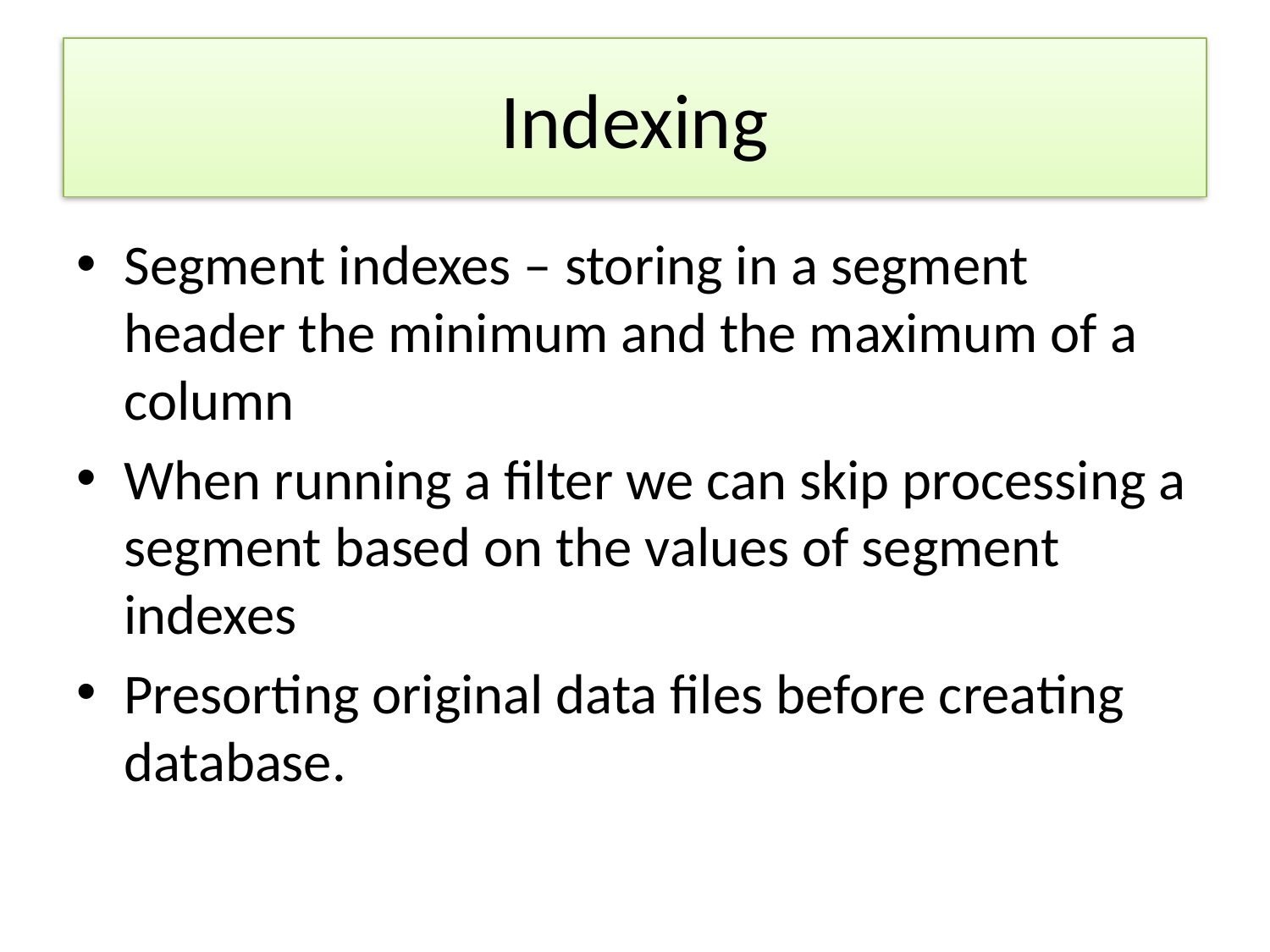

# Indexing
Segment indexes – storing in a segment header the minimum and the maximum of a column
When running a filter we can skip processing a segment based on the values of segment indexes
Presorting original data files before creating database.